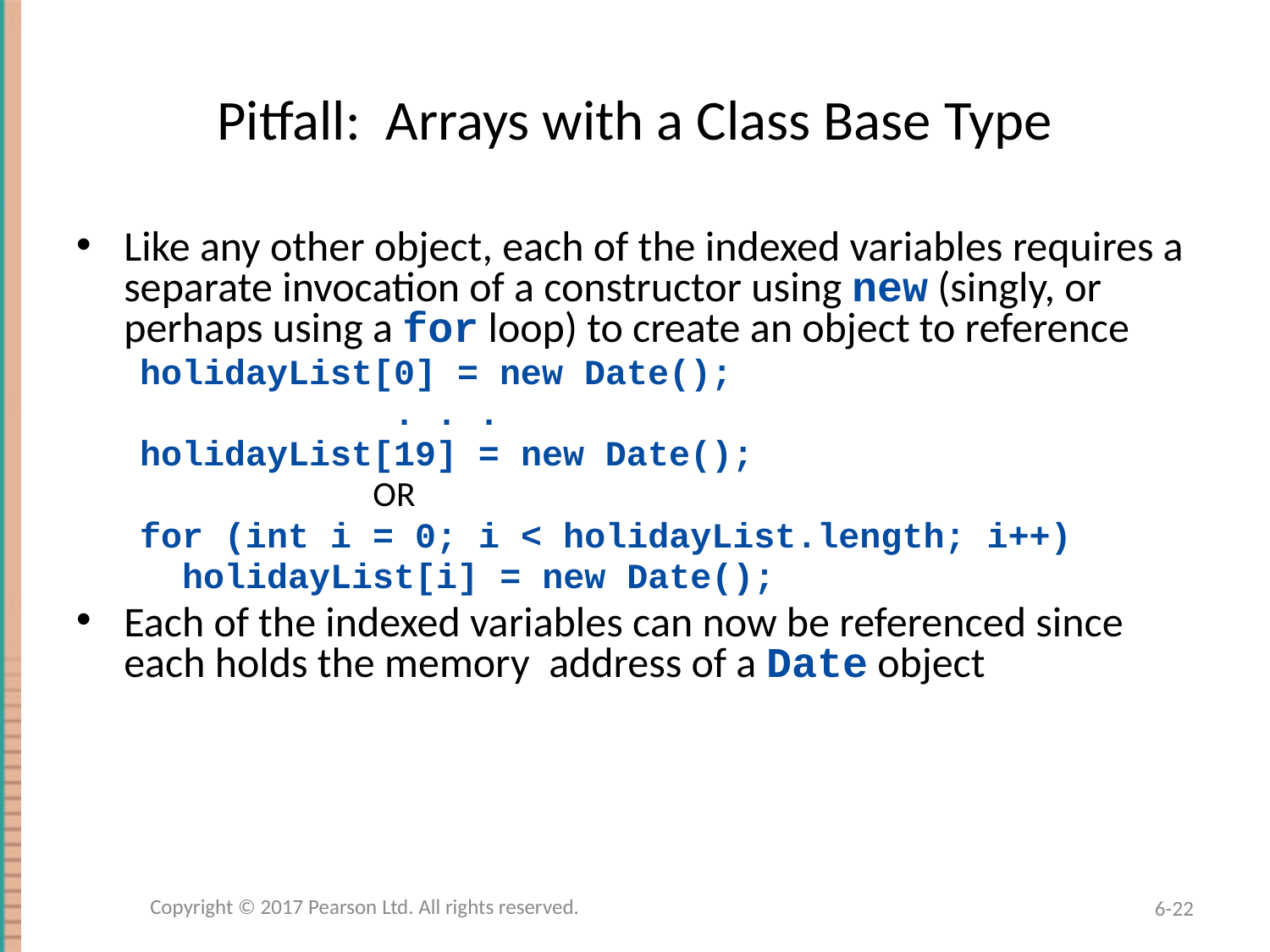

# Pitfall:  Arrays with a Class Base Type
Like any other object, each of the indexed variables requires a separate invocation of a constructor using new (singly, or perhaps using a for loop) to create an object to reference
holidayList[0] = new Date();
            . . .
holidayList[19] = new Date();
                             OR
for (int i = 0; i < holidayList.length; i++)
  holidayList[i] = new Date();
Each of the indexed variables can now be referenced since each holds the memory  address of a Date object
Copyright © 2017 Pearson Ltd. All rights reserved.
6-22